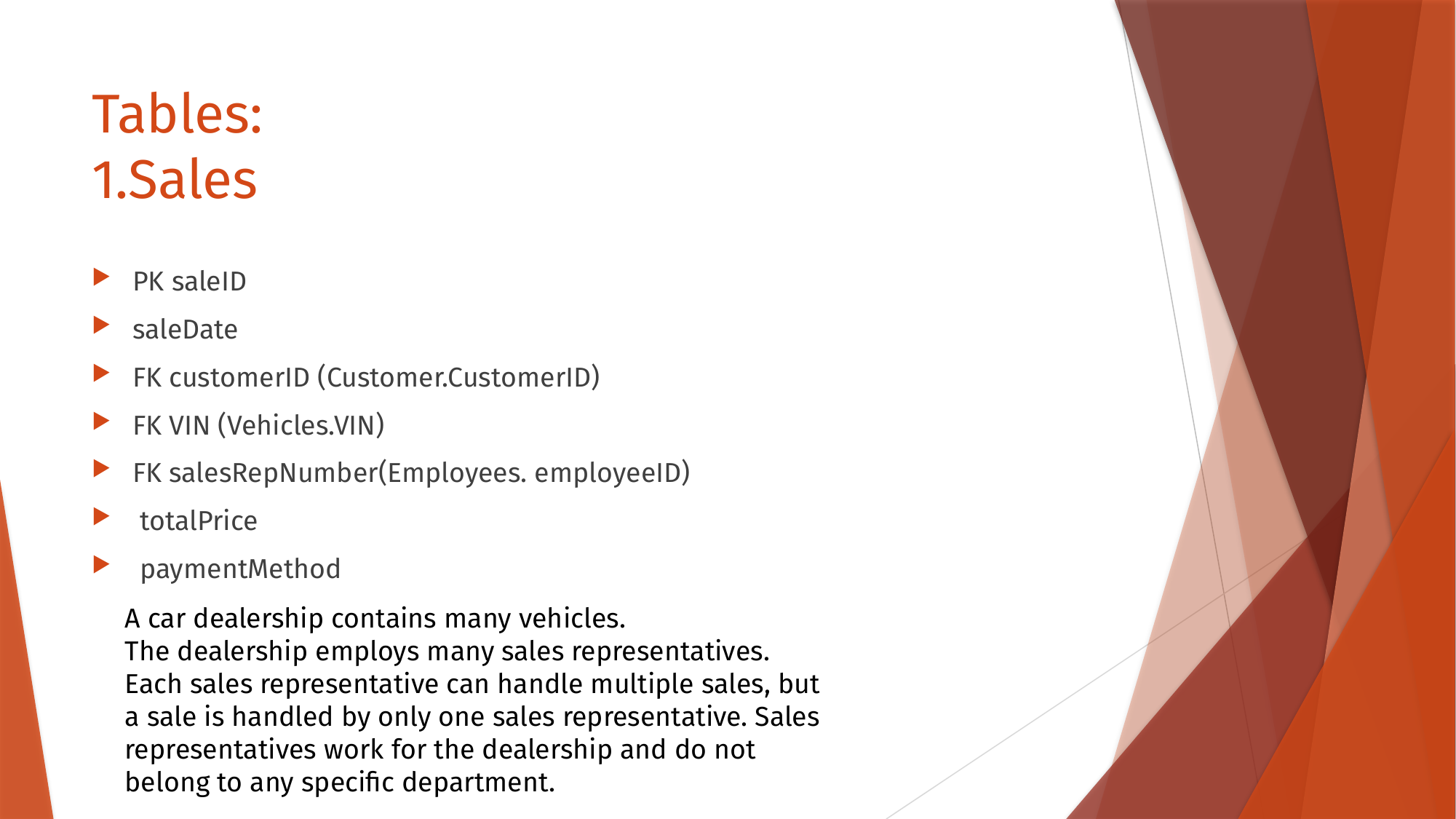

# Tables: 1.Sales
PK saleID
saleDate
FK customerID (Customer.CustomerID)
FK VIN (Vehicles.VIN)
FK salesRepNumber(Employees. employeeID)
 totalPrice
 paymentMethod
A car dealership contains many vehicles.
The dealership employs many sales representatives.
Each sales representative can handle multiple sales, but a sale is handled by only one sales representative. Sales representatives work for the dealership and do not belong to any specific department.